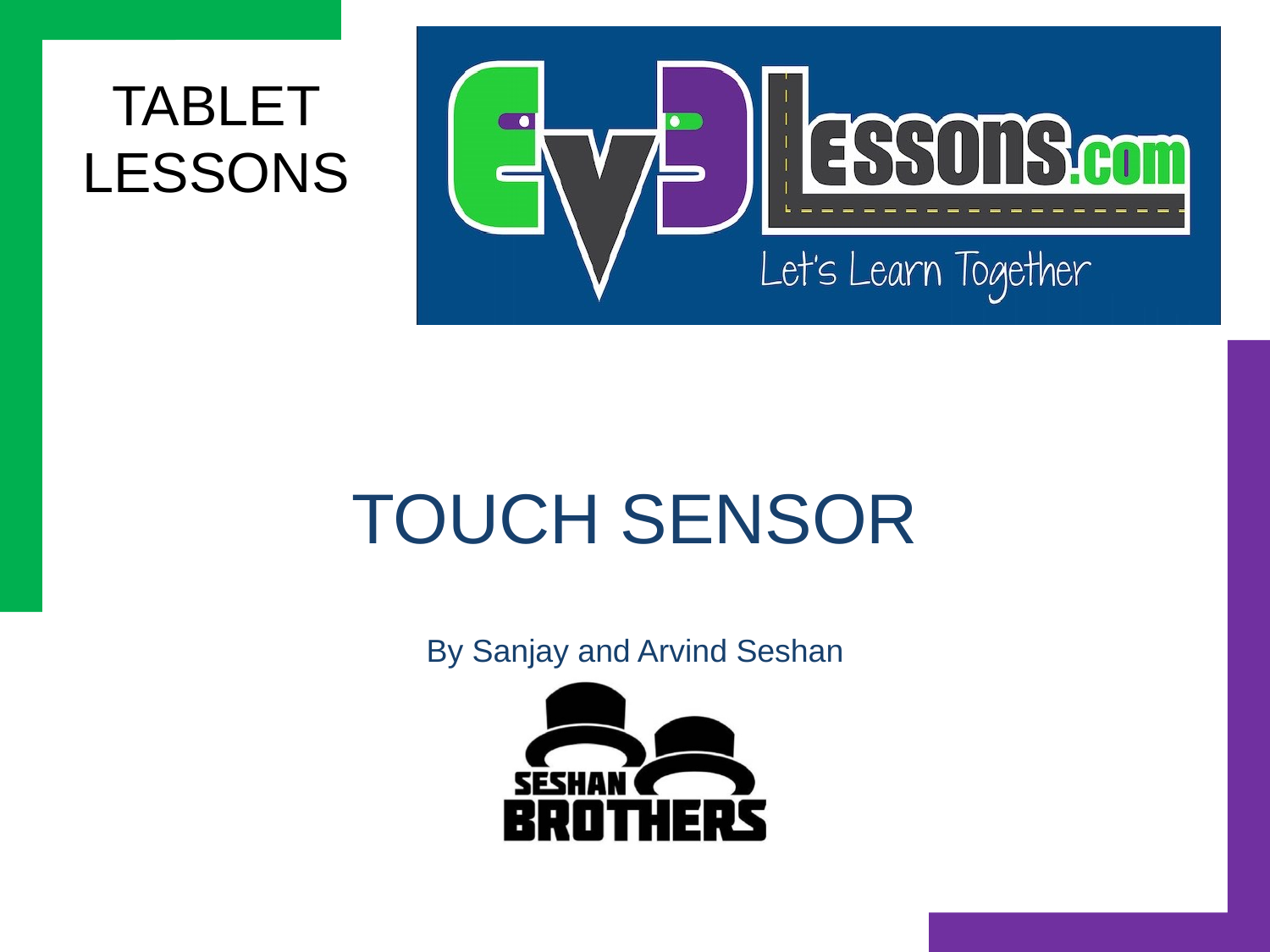

# Touch sensor
By Sanjay and Arvind Seshan